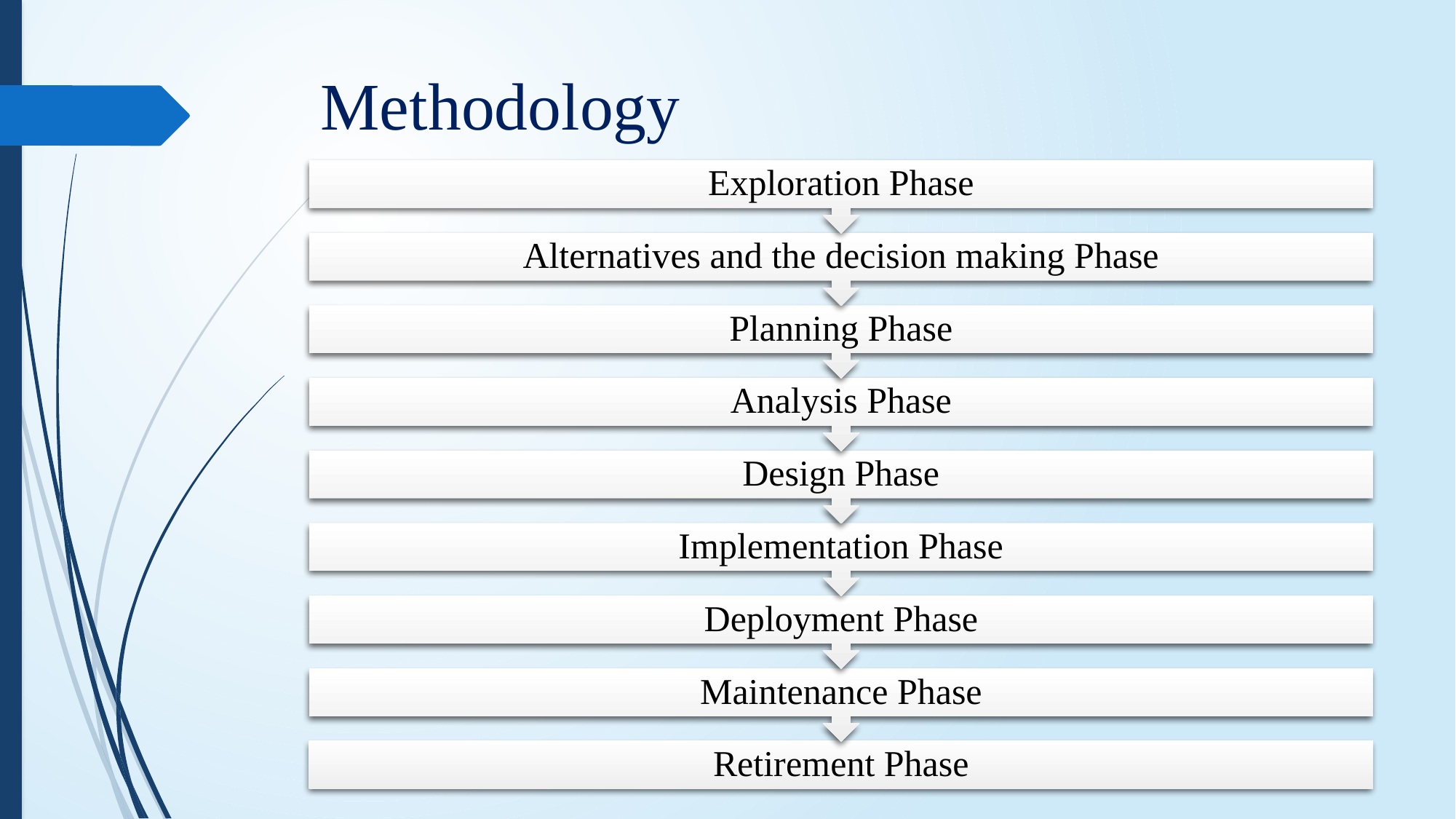

# Methodology
Retirement Phase
Maintenance Phase
Deployment Phase
Implementation Phase
Design Phase
Analysis Phase
Planning Phase
Alternatives and the decision making Phase
Exploration Phase